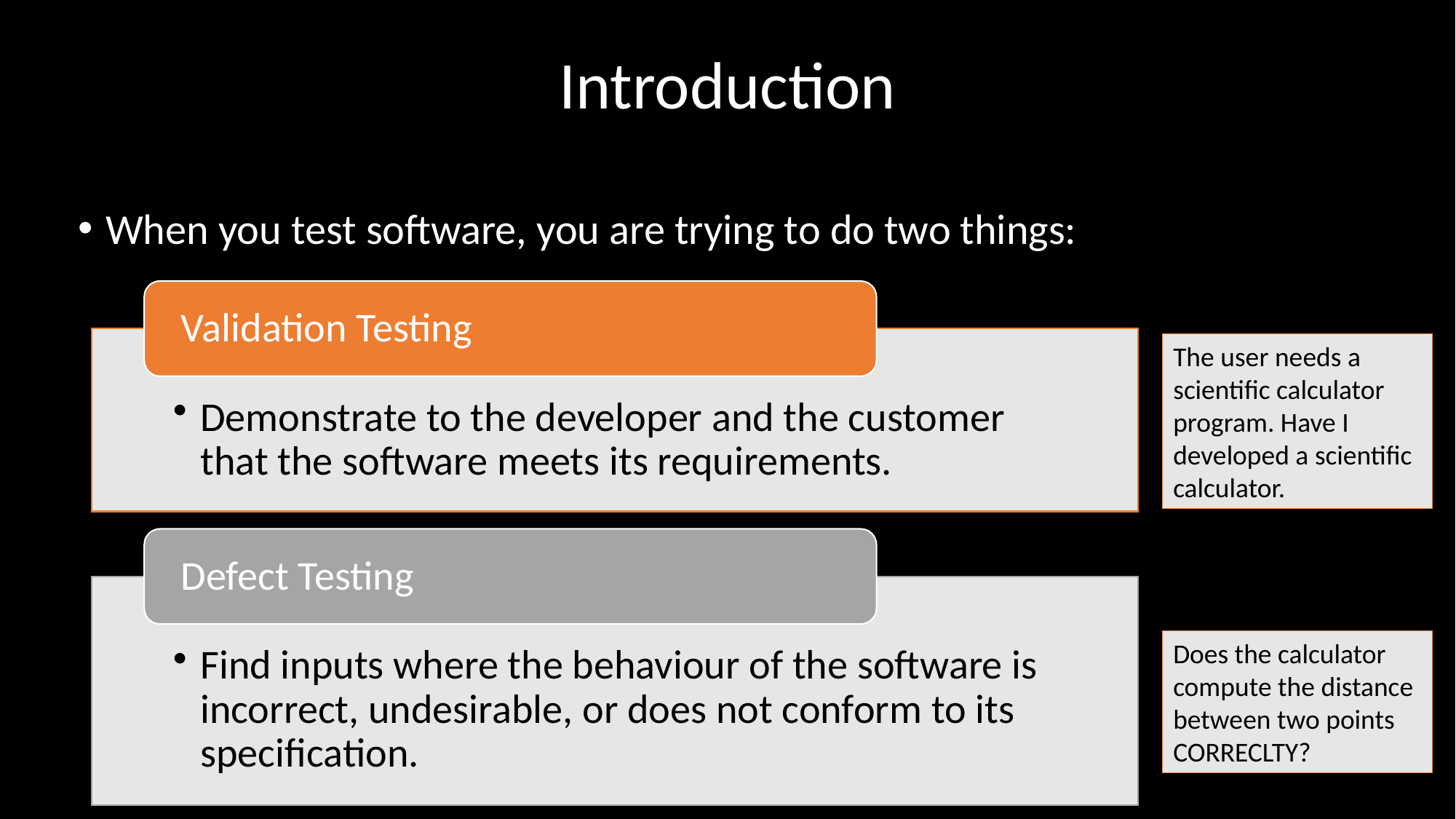

# Introduction
When you test software, you are trying to do two things:
Demonstrate to the developer and the customer that the software meets its requirements.
Validation Testing
Find inputs where the behaviour of the software is incorrect, undesirable, or does not conform to its specification.
Defect Testing
The user needs a scientific calculator program. Have I developed a scientific calculator.
Does the calculator compute the distance between two points CORRECLTY?